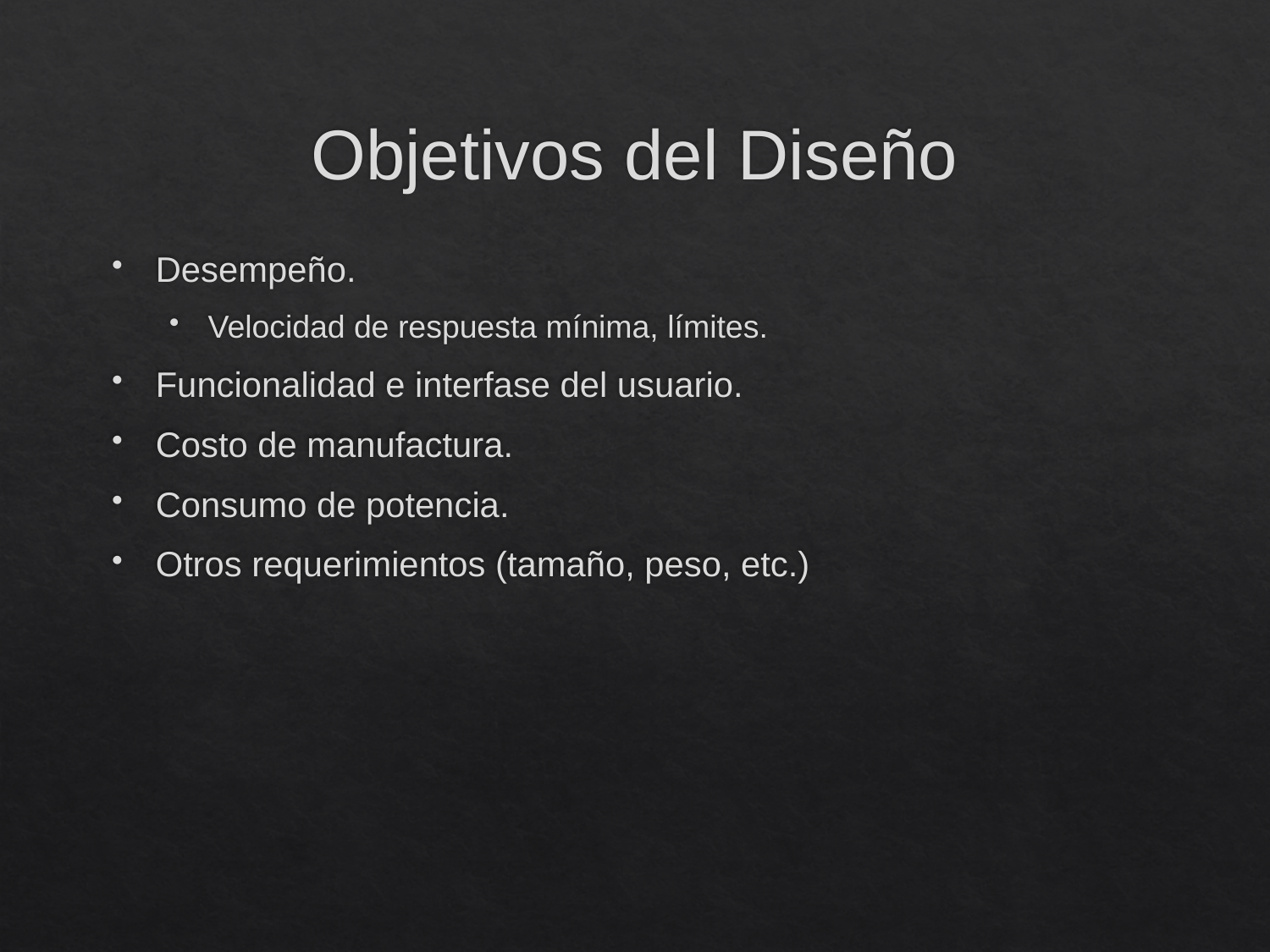

# Objetivos del Diseño
Desempeño.
Velocidad de respuesta mínima, límites.
Funcionalidad e interfase del usuario.
Costo de manufactura.
Consumo de potencia.
Otros requerimientos (tamaño, peso, etc.)